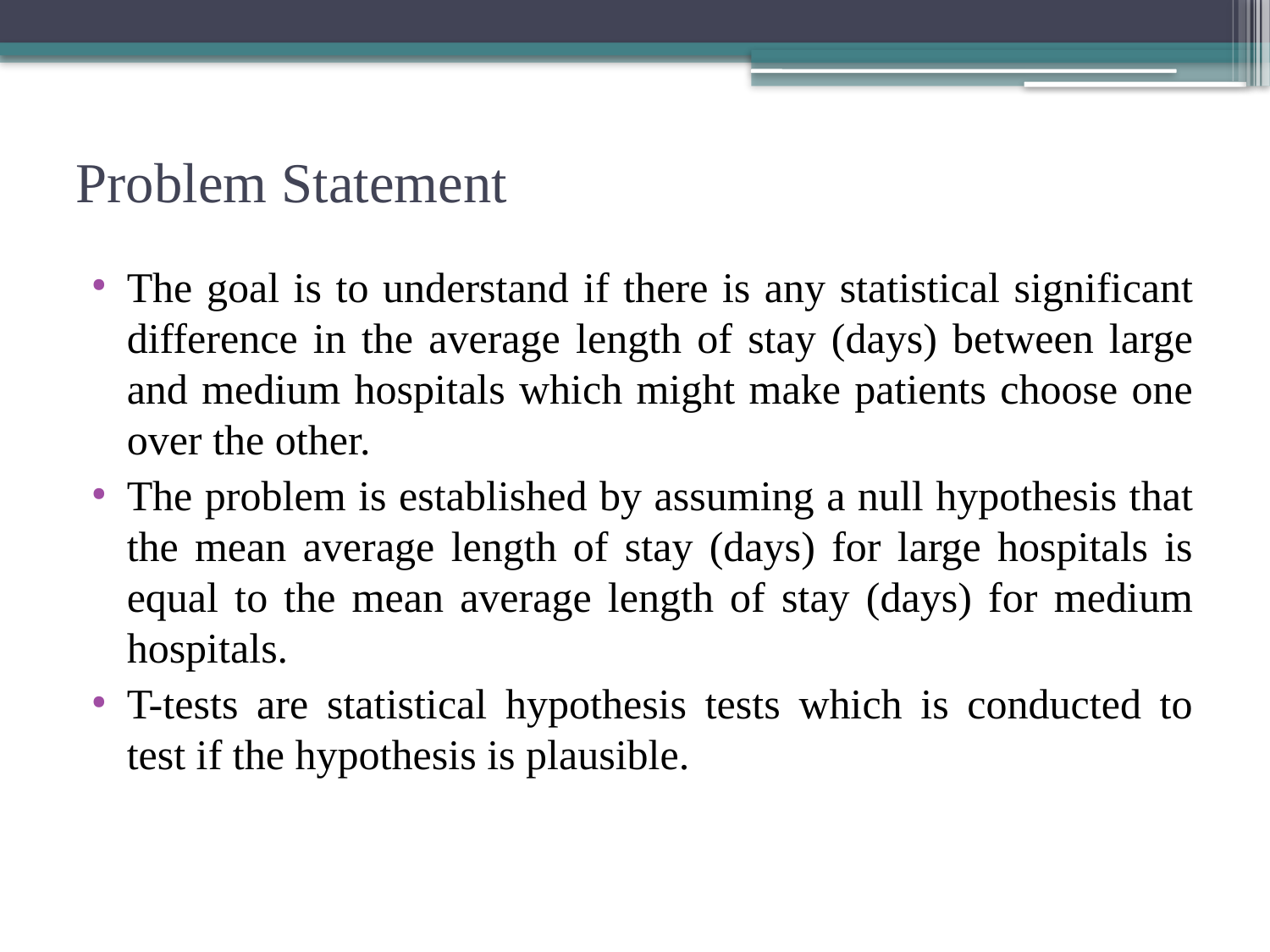

# Problem Statement
The goal is to understand if there is any statistical significant difference in the average length of stay (days) between large and medium hospitals which might make patients choose one over the other.
The problem is established by assuming a null hypothesis that the mean average length of stay (days) for large hospitals is equal to the mean average length of stay (days) for medium hospitals.
T-tests are statistical hypothesis tests which is conducted to test if the hypothesis is plausible.